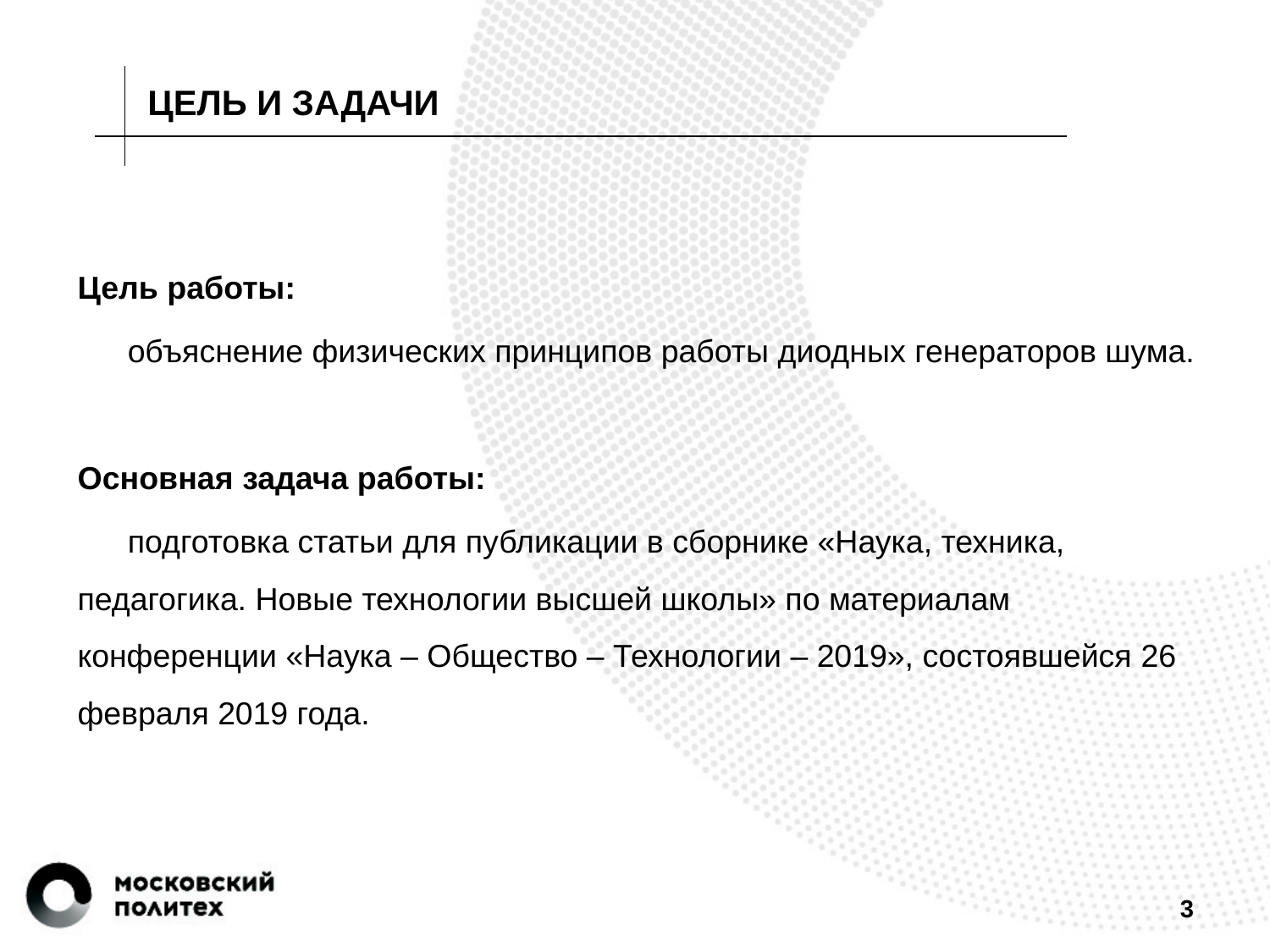

ЦЕЛЬ И ЗАДАЧИ
Цель работы:
объяснение физических принципов работы диодных генераторов шума.

Основная задача работы:
подготовка статьи для публикации в сборнике «Наука, техника, педагогика. Новые технологии высшей школы» по материалам конференции «Наука – Общество – Технологии – 2019», состоявшейся 26 февраля 2019 года.

3